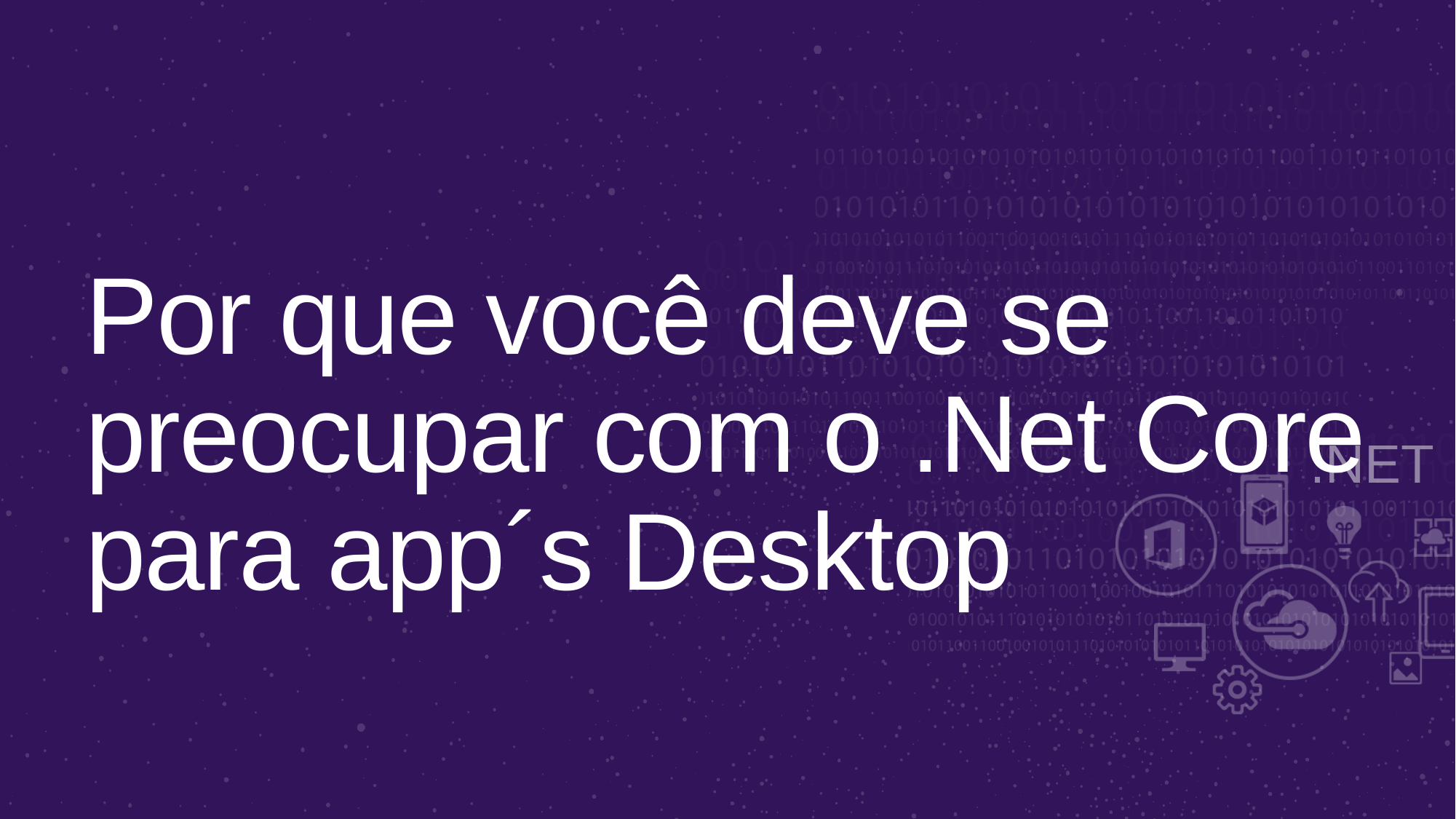

# Por que você deve se preocupar com o .Net Core para app´s Desktop